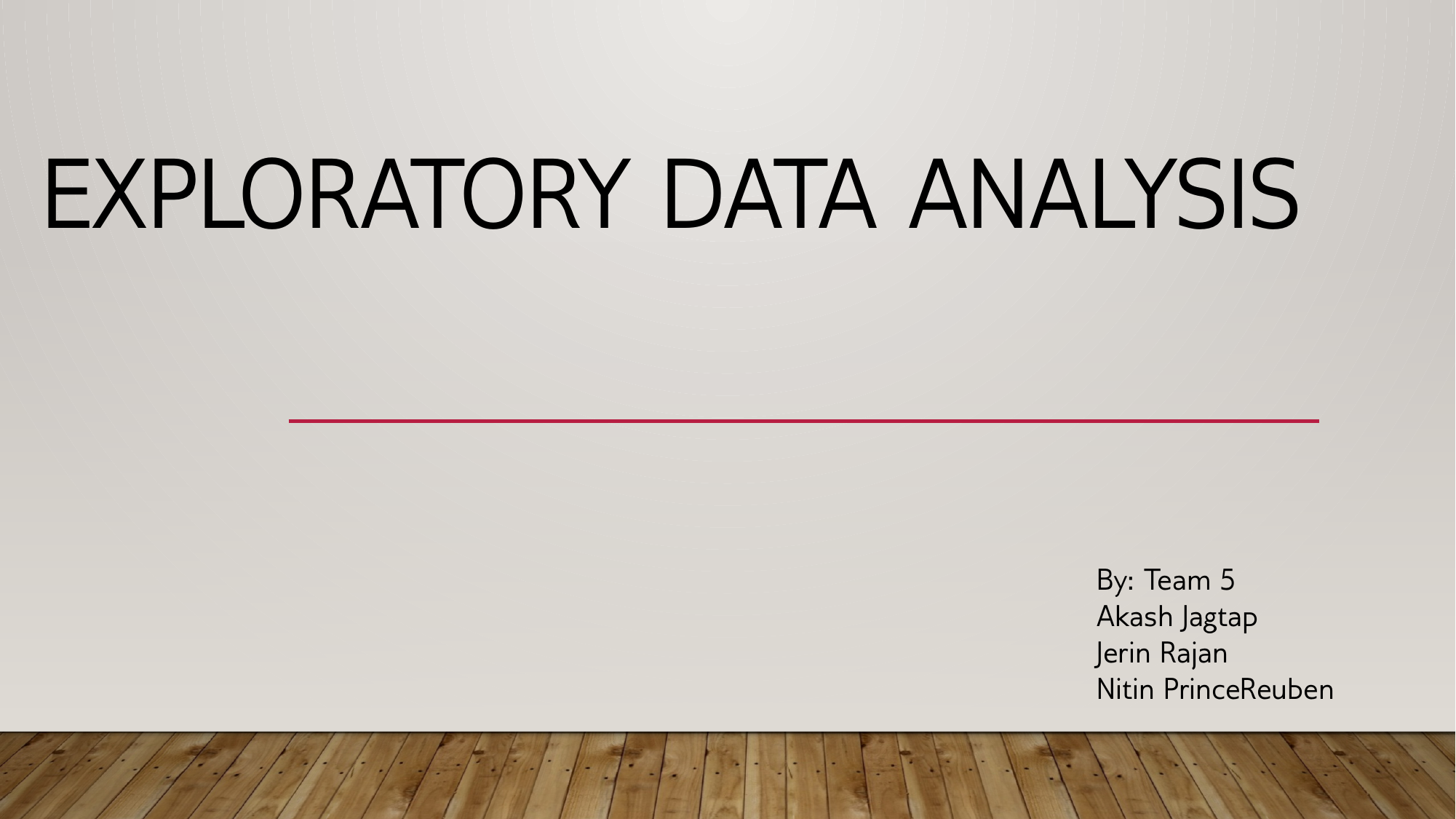

# Exploratory data Analysis

By: Team 5
Akash Jagtap
Jerin Rajan
Nitin PrinceReuben